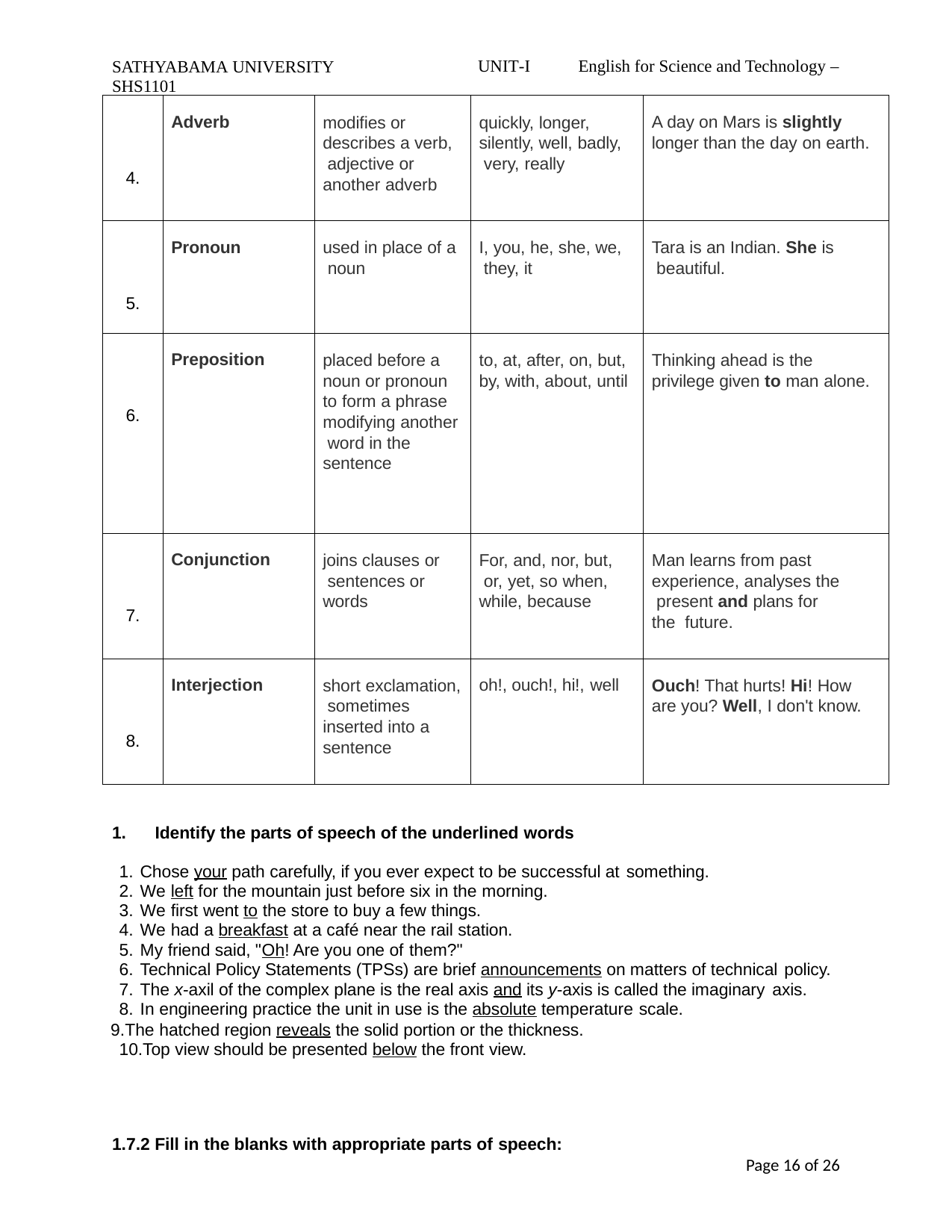

SATHYABAMA UNIVERSITY  SHS1101
UNIT-I
English for Science and Technology –
| 4. | Adverb | modifies or describes a verb, adjective or another adverb | quickly, longer, silently, well, badly, very, really | A day on Mars is slightly longer than the day on earth. |
| --- | --- | --- | --- | --- |
| 5. | Pronoun | used in place of a noun | I, you, he, she, we, they, it | Tara is an Indian. She is beautiful. |
| 6. | Preposition | placed before a noun or pronoun to form a phrase modifying another word in the sentence | to, at, after, on, but, by, with, about, until | Thinking ahead is the privilege given to man alone. |
| 7. | Conjunction | joins clauses or sentences or words | For, and, nor, but, or, yet, so when, while, because | Man learns from past experience, analyses the present and plans for the future. |
| 8. | Interjection | short exclamation, sometimes inserted into a sentence | oh!, ouch!, hi!, well | Ouch! That hurts! Hi! How are you? Well, I don't know. |
Identify the parts of speech of the underlined words

Chose your path carefully, if you ever expect to be successful at something.
We left for the mountain just before six in the morning.
We first went to the store to buy a few things.
We had a breakfast at a café near the rail station.
My friend said, "Oh! Are you one of them?"
Technical Policy Statements (TPSs) are brief announcements on matters of technical policy.
The x-axil of the complex plane is the real axis and its y-axis is called the imaginary axis.
In engineering practice the unit in use is the absolute temperature scale.
The hatched region reveals the solid portion or the thickness.  10.Top view should be presented below the front view.
1.7.2 Fill in the blanks with appropriate parts of speech:
Page 16 of 26